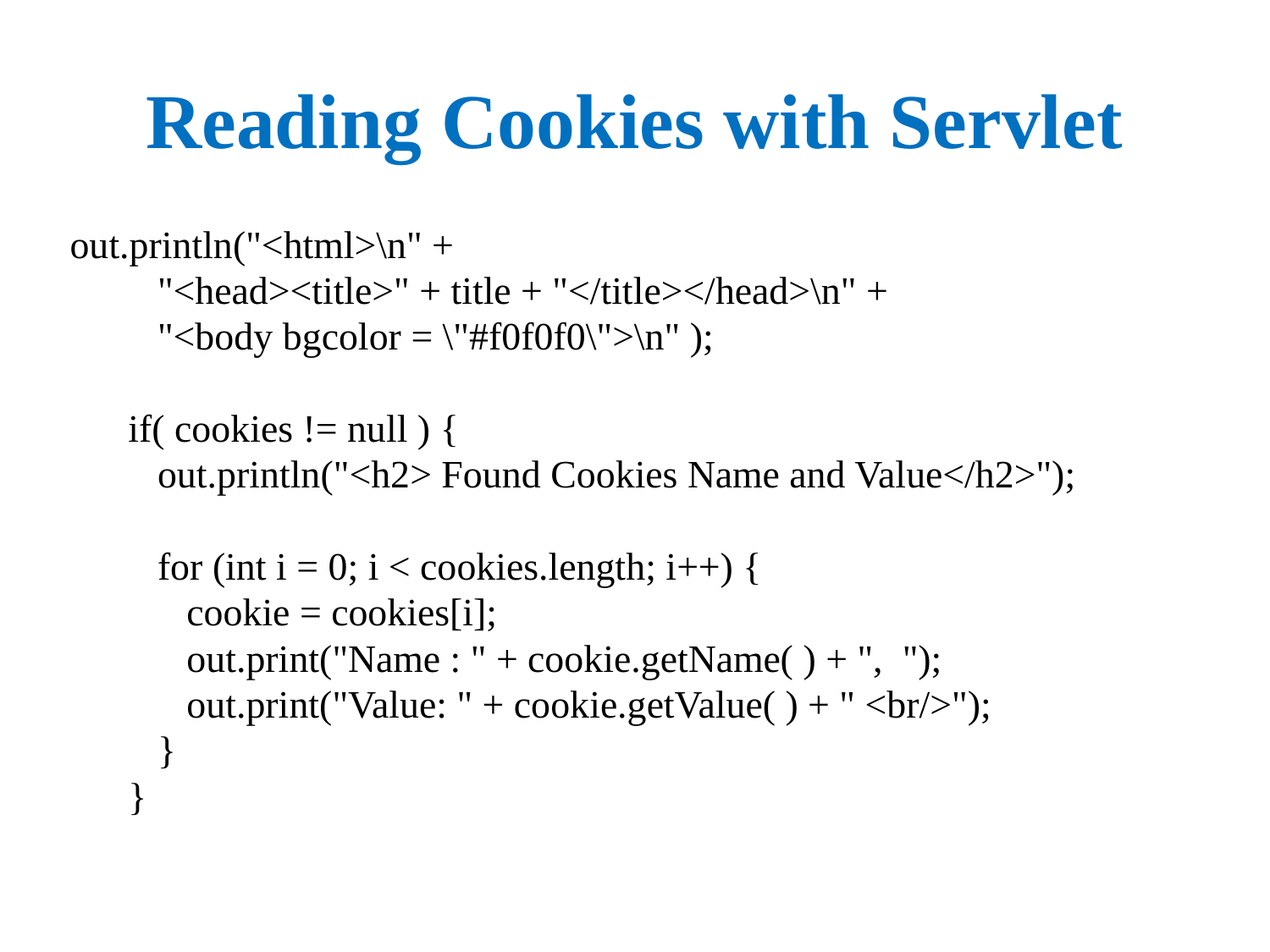

# Reading Cookies with Servlet
out.println("<html>\n" +
         "<head><title>" + title + "</title></head>\n" +
         "<body bgcolor = \"#f0f0f0\">\n" );

      if( cookies != null ) {
         out.println("<h2> Found Cookies Name and Value</h2>");

         for (int i = 0; i < cookies.length; i++) {
            cookie = cookies[i];
            out.print("Name : " + cookie.getName( ) + ",  ");
            out.print("Value: " + cookie.getValue( ) + " <br/>");
         }
      }